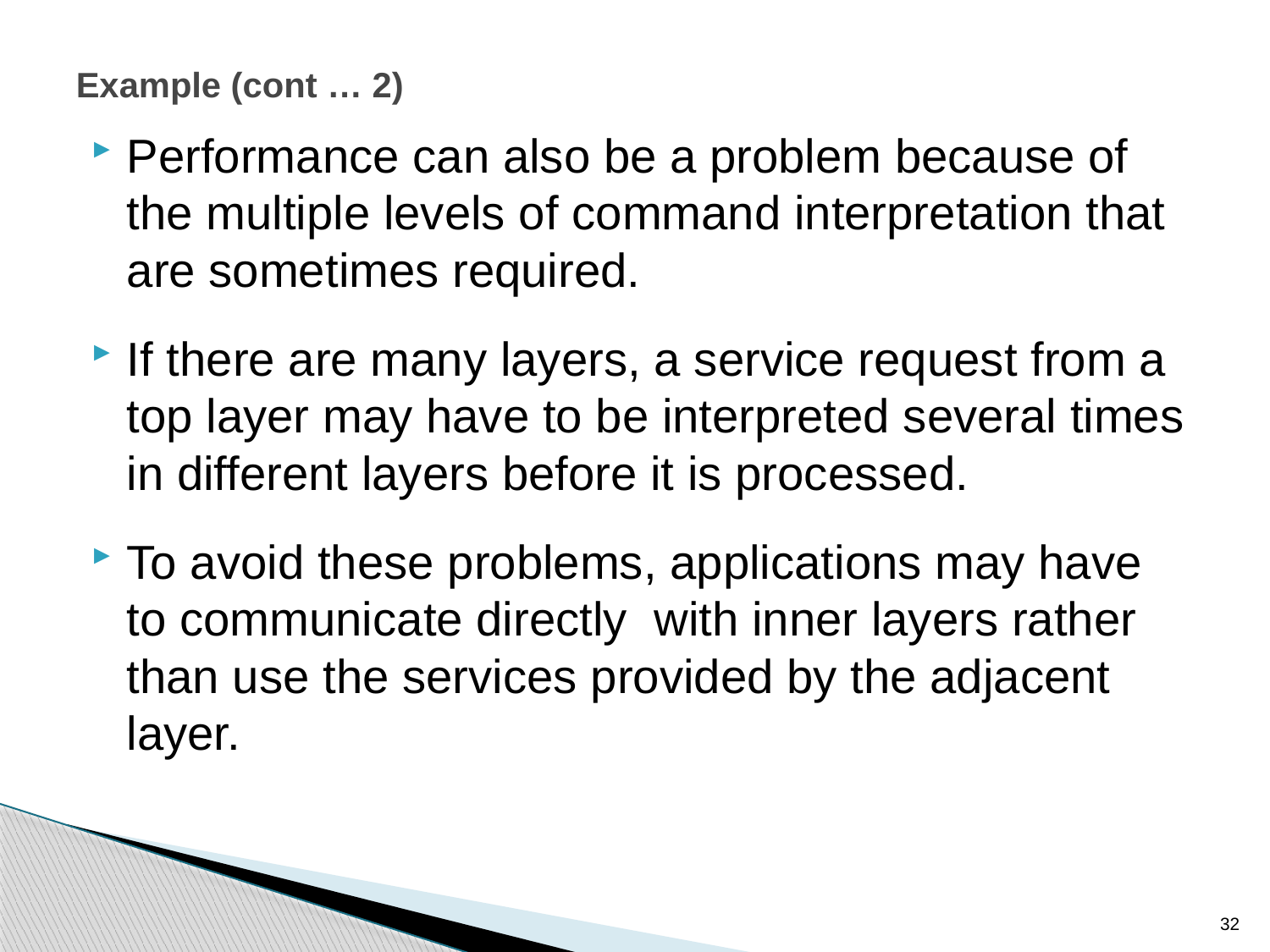

# Example (cont … 2)
Performance can also be a problem because of the multiple levels of command interpretation that are sometimes required.
If there are many layers, a service request from a top layer may have to be interpreted several times in different layers before it is processed.
To avoid these problems, applications may have to communicate directly  with inner layers rather than use the services provided by the adjacent layer.

32